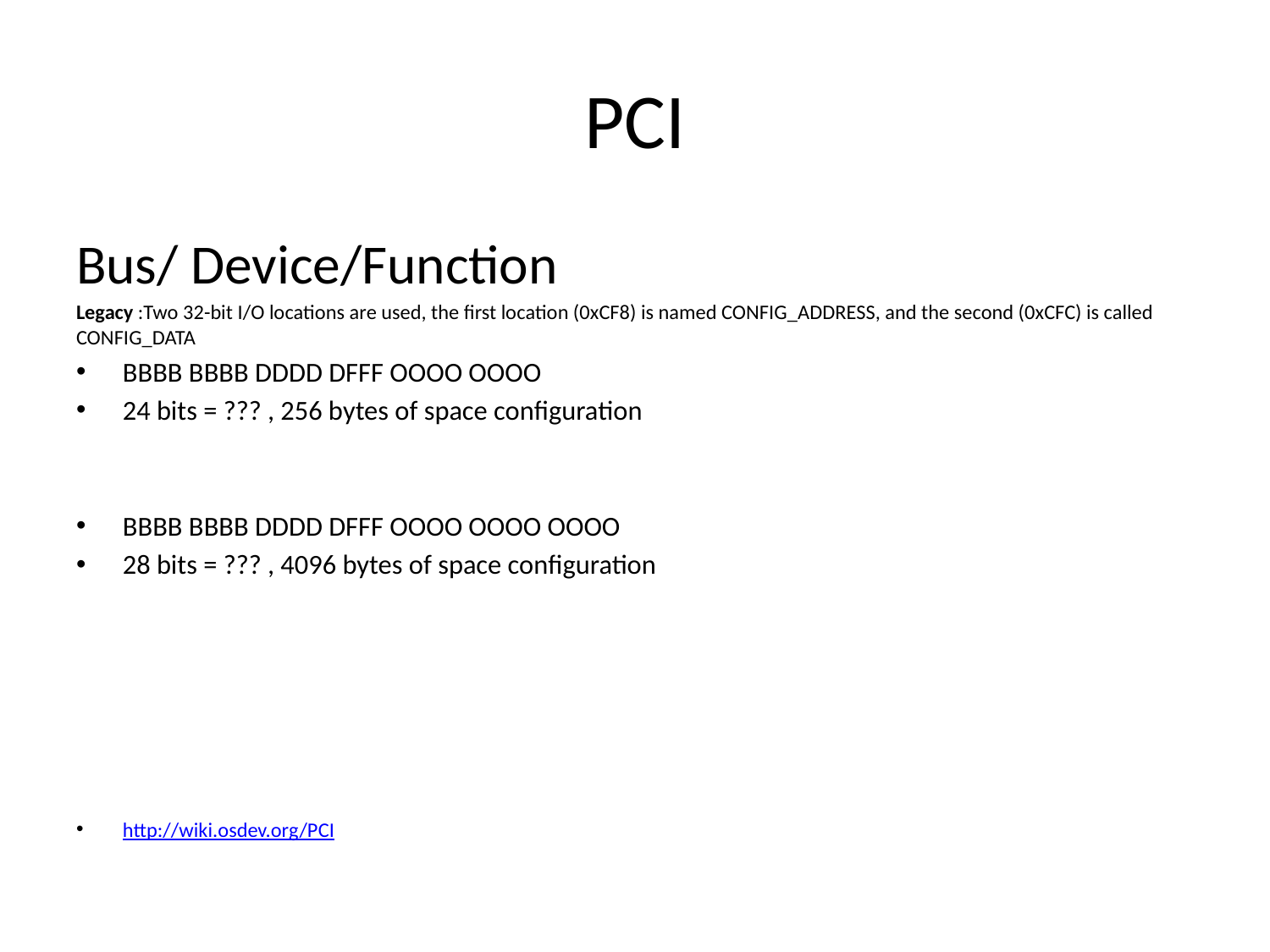

# PCI
Bus/ Device/Function
Legacy :Two 32-bit I/O locations are used, the first location (0xCF8) is named CONFIG_ADDRESS, and the second (0xCFC) is called CONFIG_DATA
BBBB BBBB DDDD DFFF OOOO OOOO
24 bits = ??? , 256 bytes of space configuration

BBBB BBBB DDDD DFFF OOOO OOOO OOOO
28 bits = ??? , 4096 bytes of space configuration

http://wiki.osdev.org/PCI